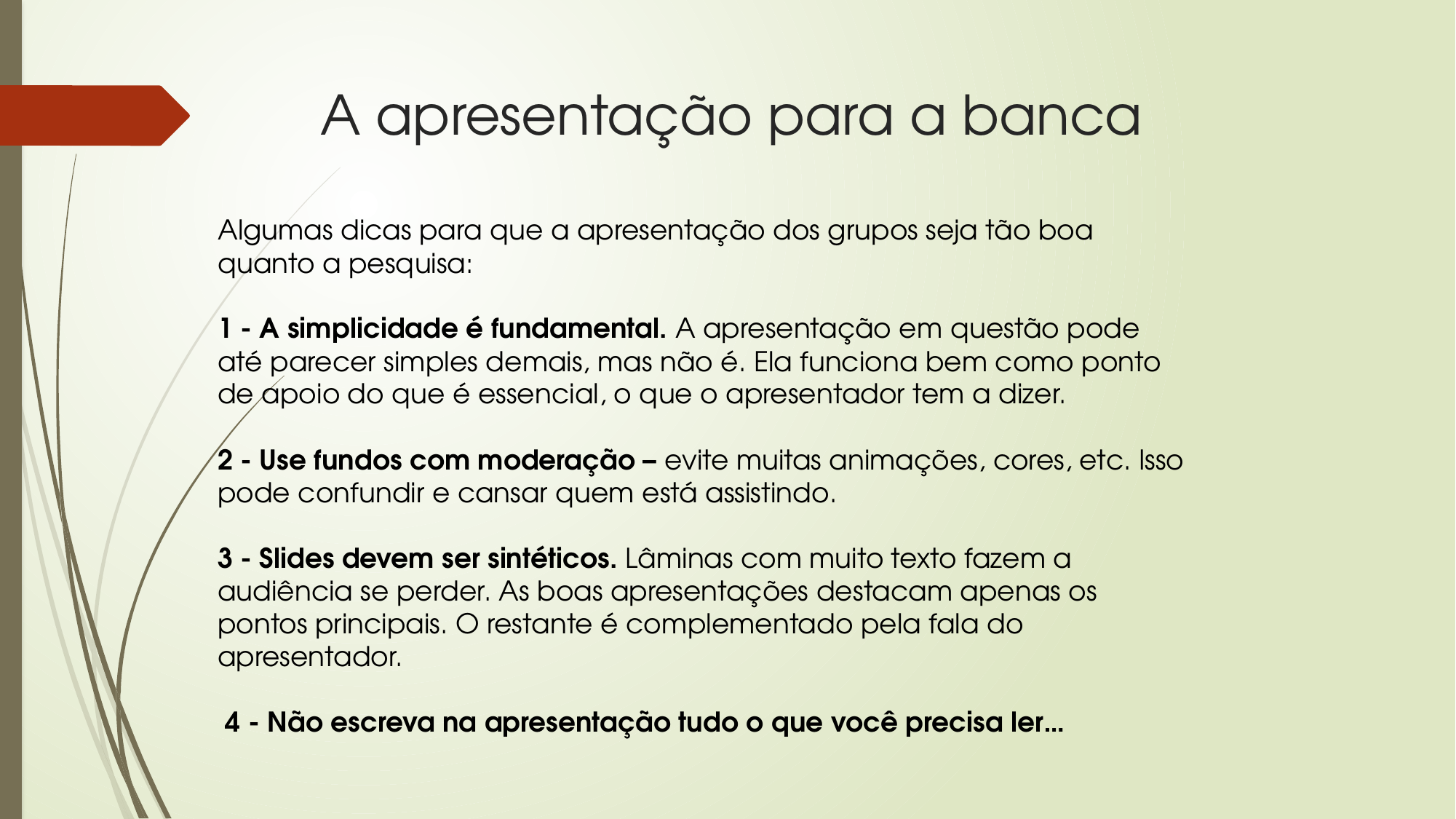

# A apresentação para a banca
Algumas dicas para que a apresentação dos grupos seja tão boa quanto a pesquisa:

1 - A simplicidade é fundamental. A apresentação em questão pode até parecer simples demais, mas não é. Ela funciona bem como ponto de apoio do que é essencial, o que o apresentador tem a dizer.

2 - Use fundos com moderação – evite muitas animações, cores, etc. Isso pode confundir e cansar quem está assistindo.

3 - Slides devem ser sintéticos. Lâminas com muito texto fazem a audiência se perder. As boas apresentações destacam apenas os pontos principais. O restante é complementado pela fala do apresentador.

 4 - Não escreva na apresentação tudo o que você precisa ler…